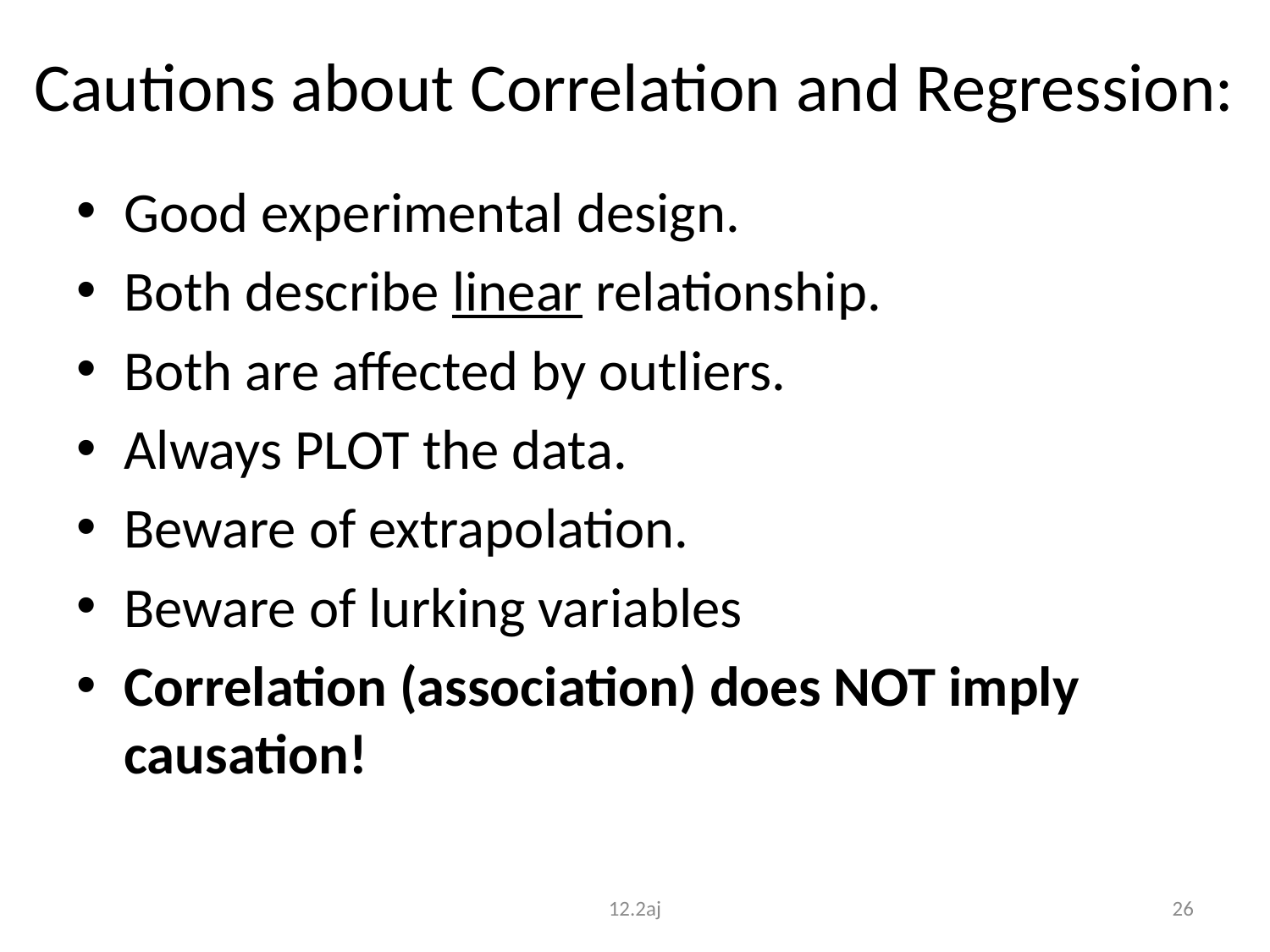

# Cautions about Correlation and Regression:
Good experimental design.
Both describe linear relationship.
Both are affected by outliers.
Always PLOT the data.
Beware of extrapolation.
Beware of lurking variables
Correlation (association) does NOT imply causation!

12.2aj
26